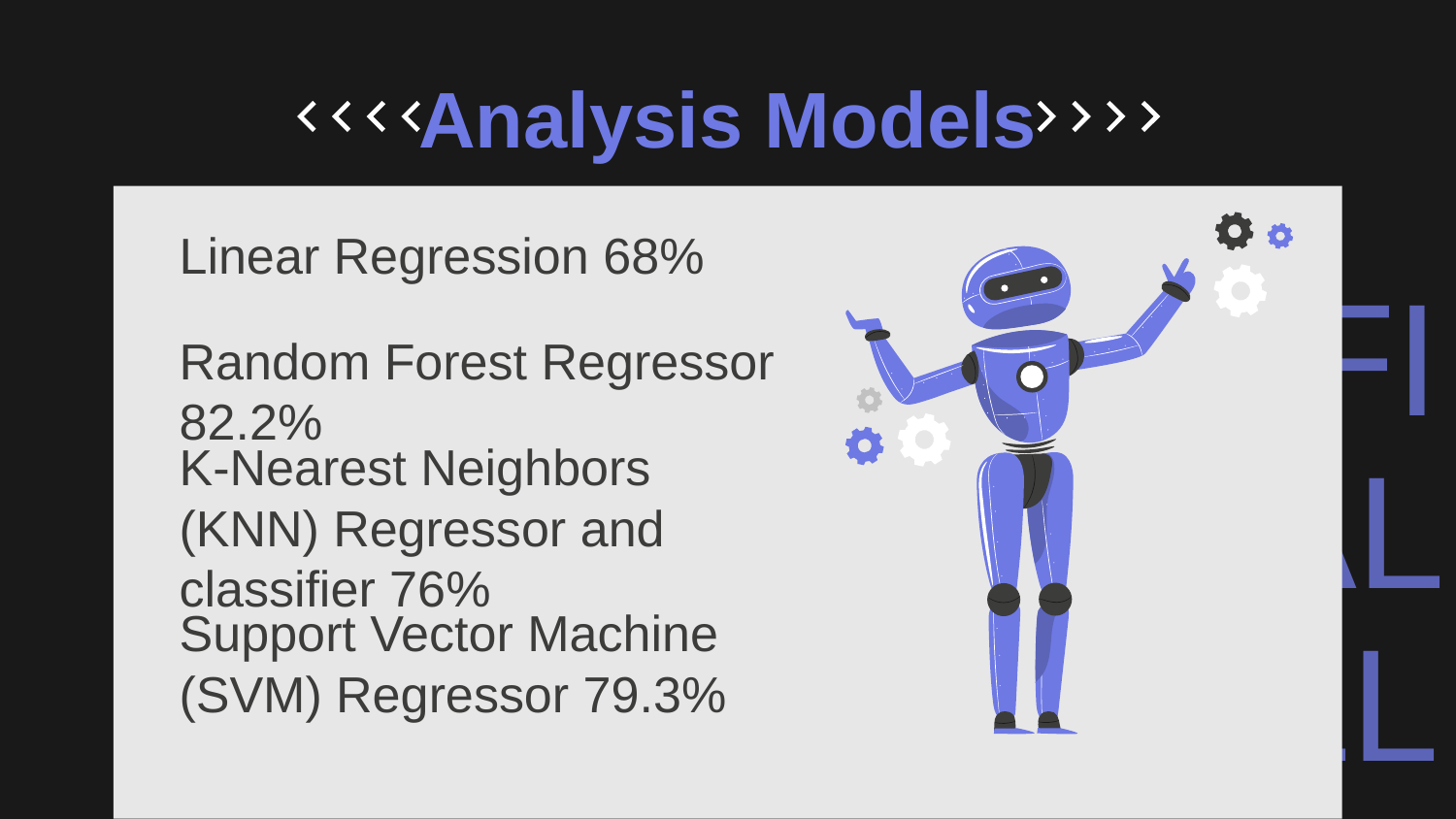

# Analysis Models

Linear Regression 68%
Random Forest Regressor 82.2%
K-Nearest Neighbors (KNN) Regressor and classifier 76%
Support Vector Machine (SVM) Regressor 79.3%